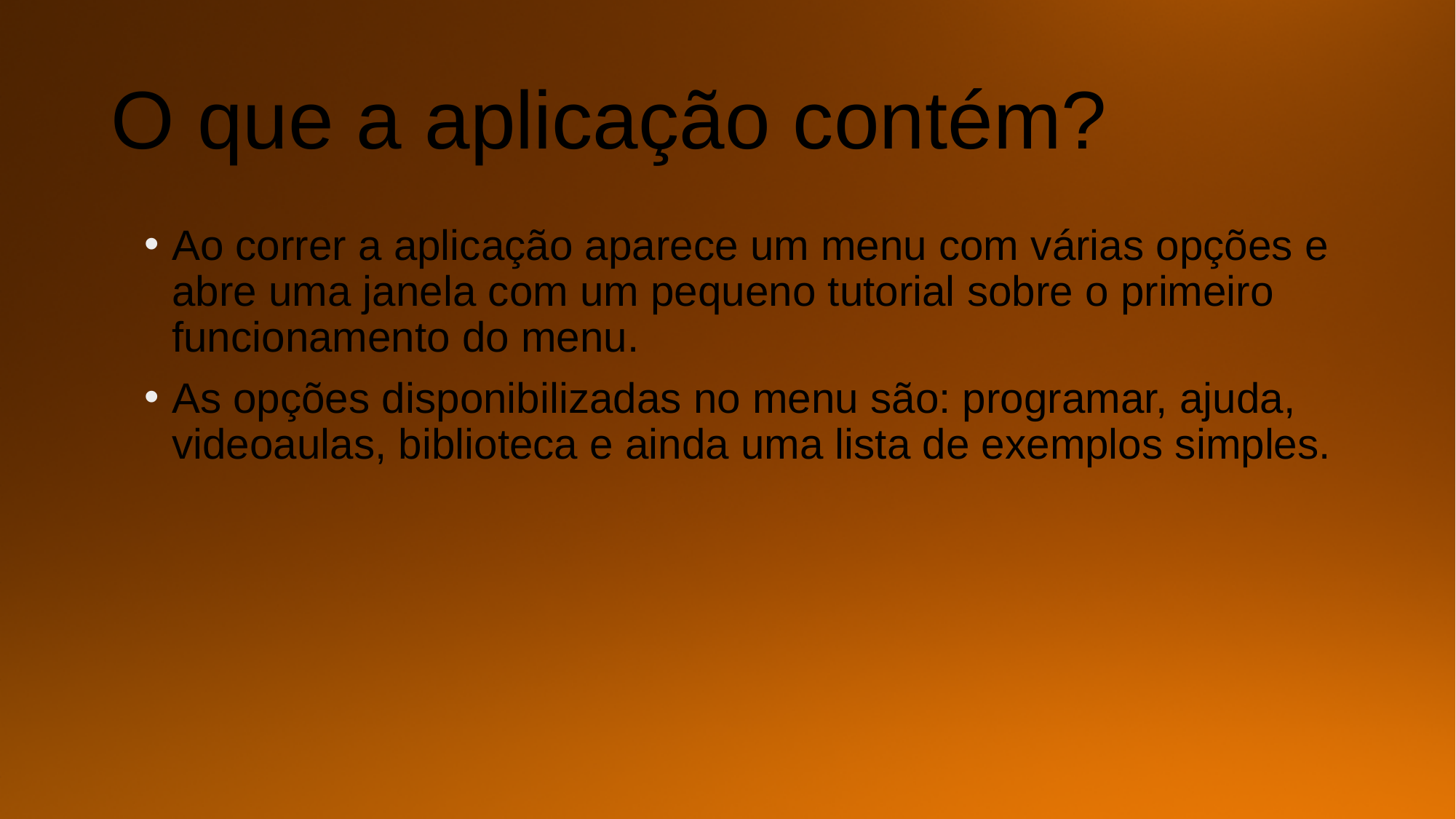

# O que a aplicação contém?
Ao correr a aplicação aparece um menu com várias opções e abre uma janela com um pequeno tutorial sobre o primeiro funcionamento do menu.
As opções disponibilizadas no menu são: programar, ajuda, videoaulas, biblioteca e ainda uma lista de exemplos simples.